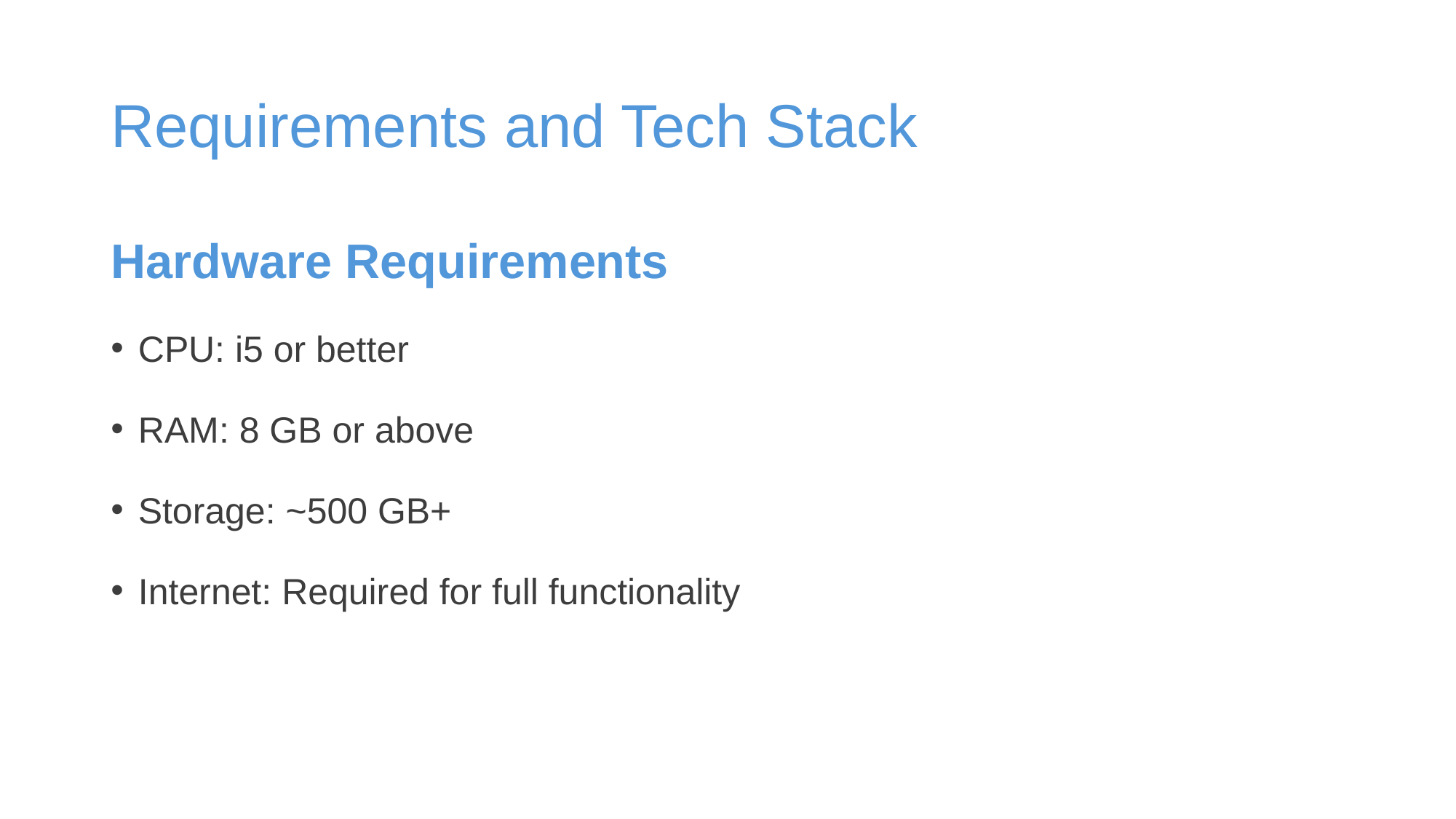

Requirements and Tech Stack

Hardware Requirements
CPU: i5 or better
RAM: 8 GB or above
Storage: ~500 GB+
Internet: Required for full functionality